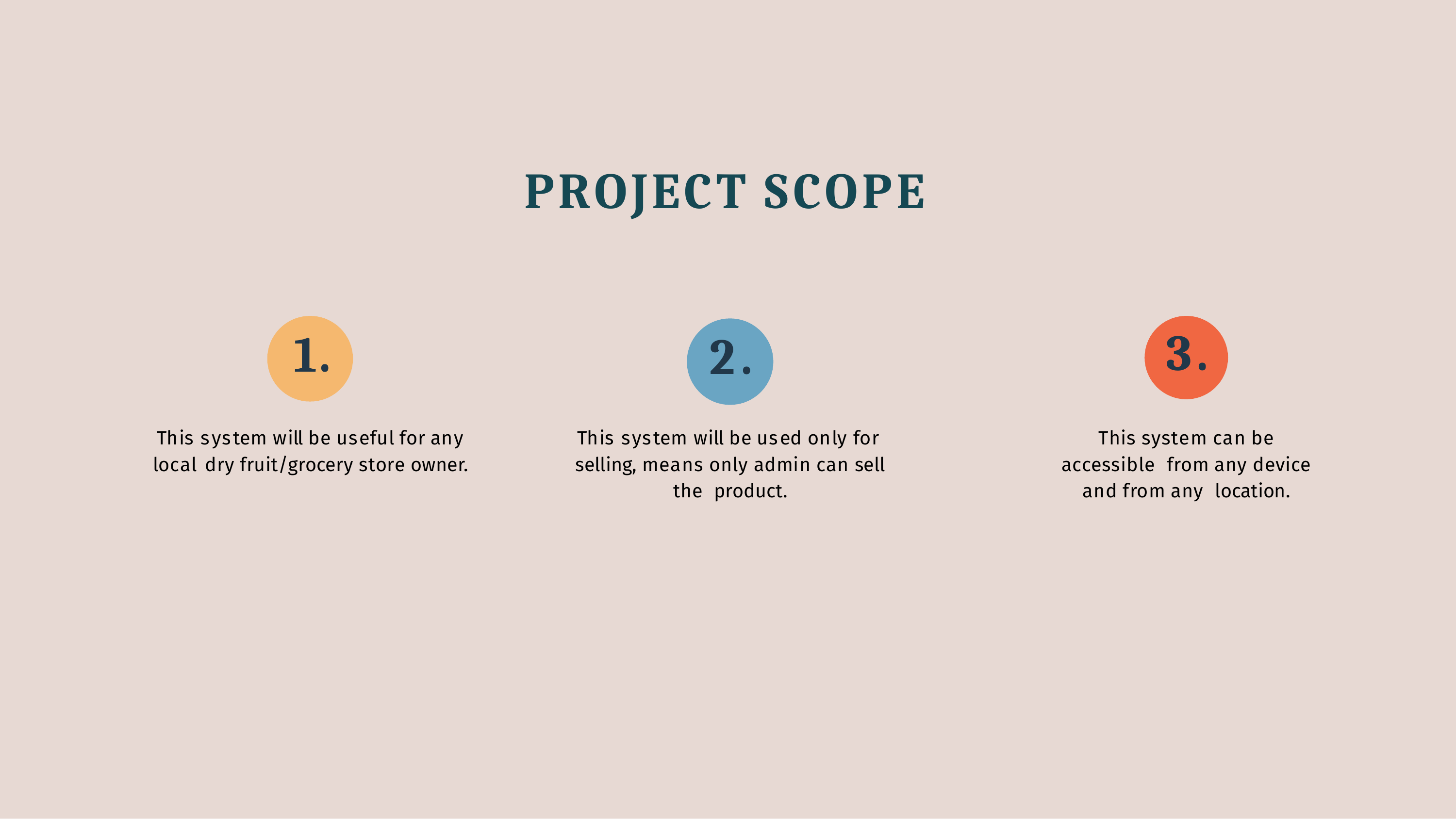

# PROJECT SCOPE

3.
This system can be accessible  from any device and from any  location.
1.
This system will be useful for any local  dry fruit/grocery store owner.
2.
This system will be used only for  selling, means only admin can sell the  product.